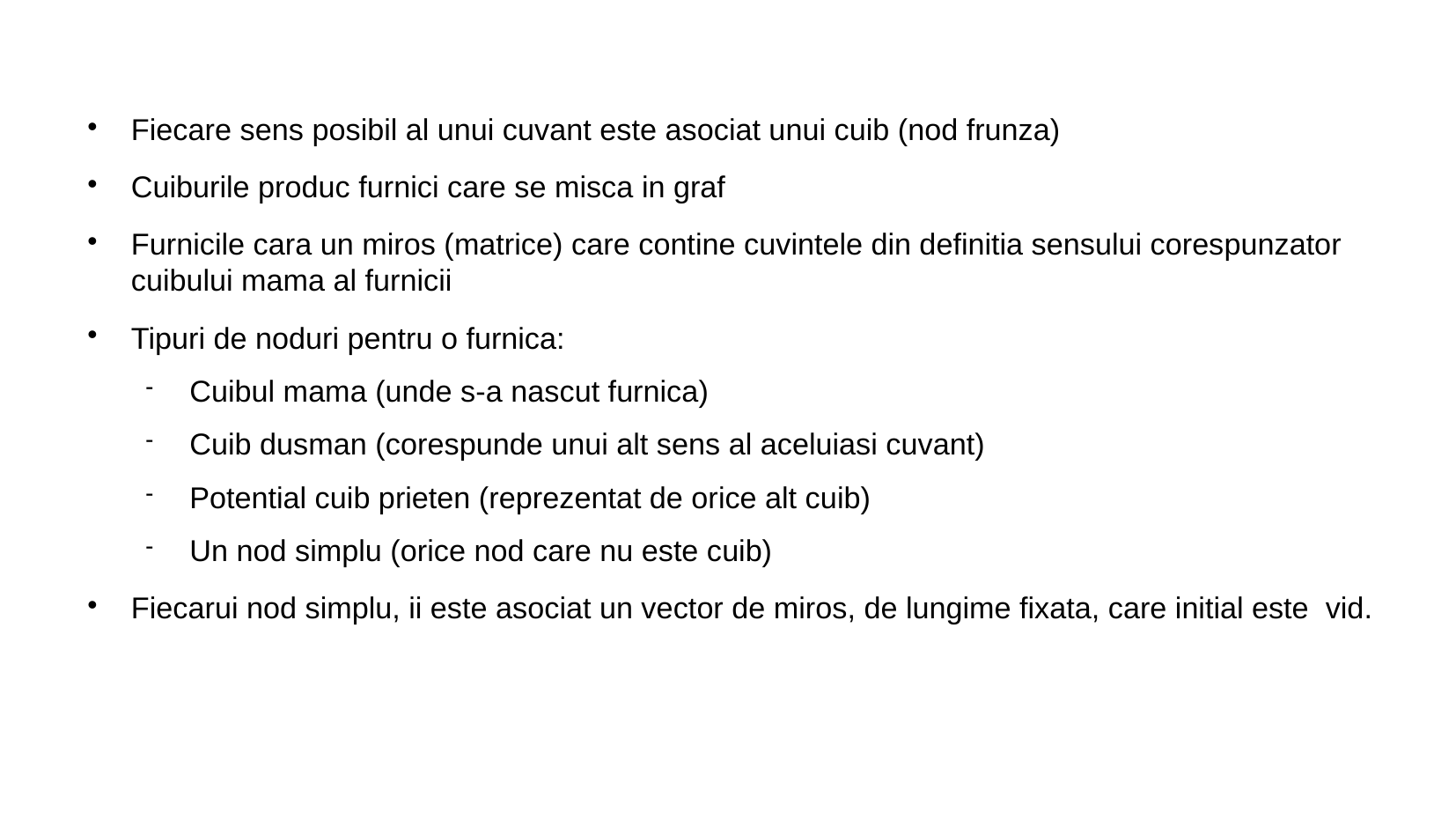

Fiecare sens posibil al unui cuvant este asociat unui cuib (nod frunza)
Cuiburile produc furnici care se misca in graf
Furnicile cara un miros (matrice) care contine cuvintele din definitia sensului corespunzator cuibului mama al furnicii
Tipuri de noduri pentru o furnica:
Cuibul mama (unde s-a nascut furnica)
Cuib dusman (corespunde unui alt sens al aceluiasi cuvant)
Potential cuib prieten (reprezentat de orice alt cuib)
Un nod simplu (orice nod care nu este cuib)
Fiecarui nod simplu, ii este asociat un vector de miros, de lungime fixata, care initial este  vid.